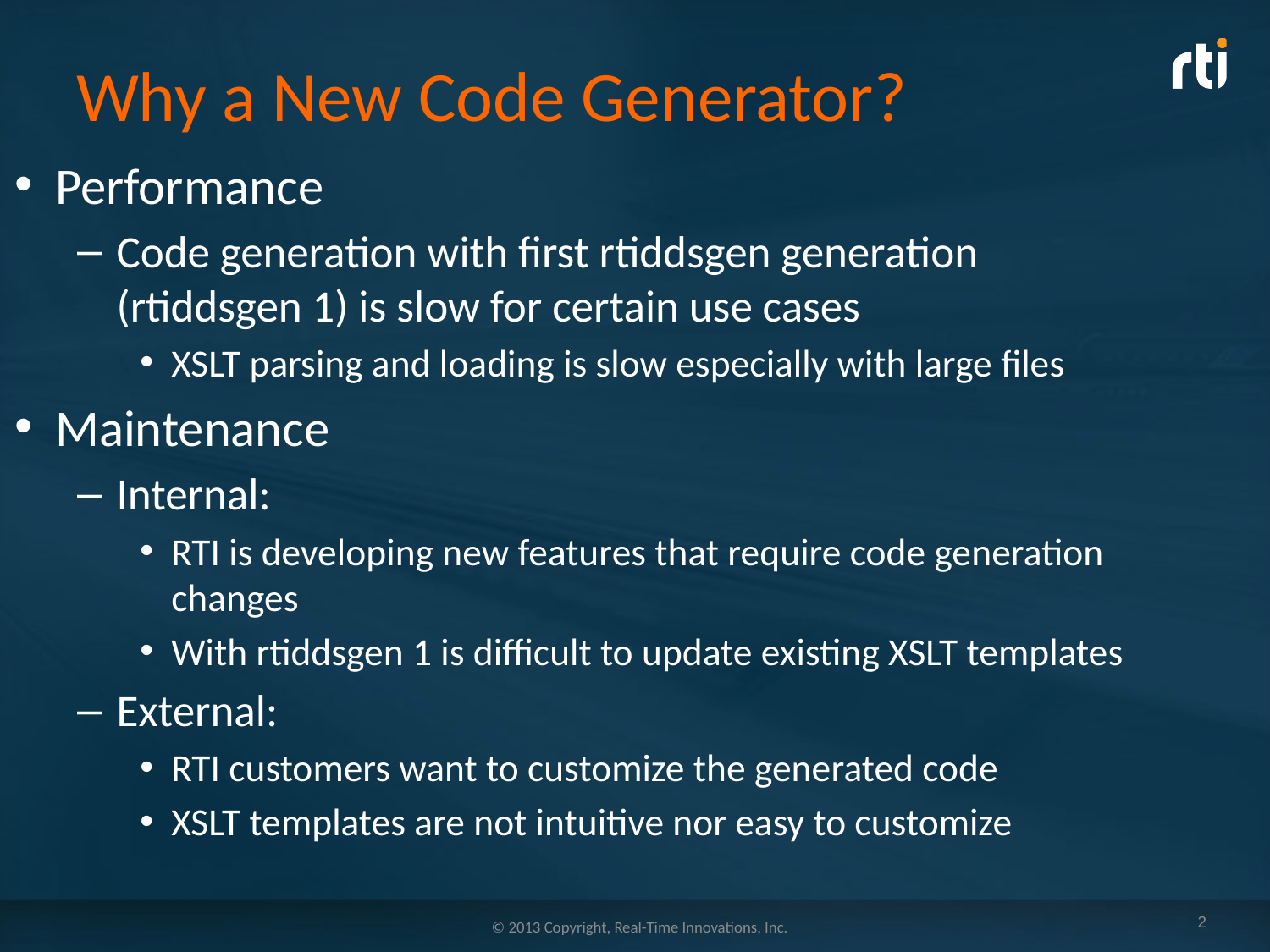

# Why a New Code Generator?
Performance
Code generation with first rtiddsgen generation (rtiddsgen 1) is slow for certain use cases
XSLT parsing and loading is slow especially with large files
Maintenance
Internal:
RTI is developing new features that require code generation changes
With rtiddsgen 1 is difficult to update existing XSLT templates
External:
RTI customers want to customize the generated code
XSLT templates are not intuitive nor easy to customize
2